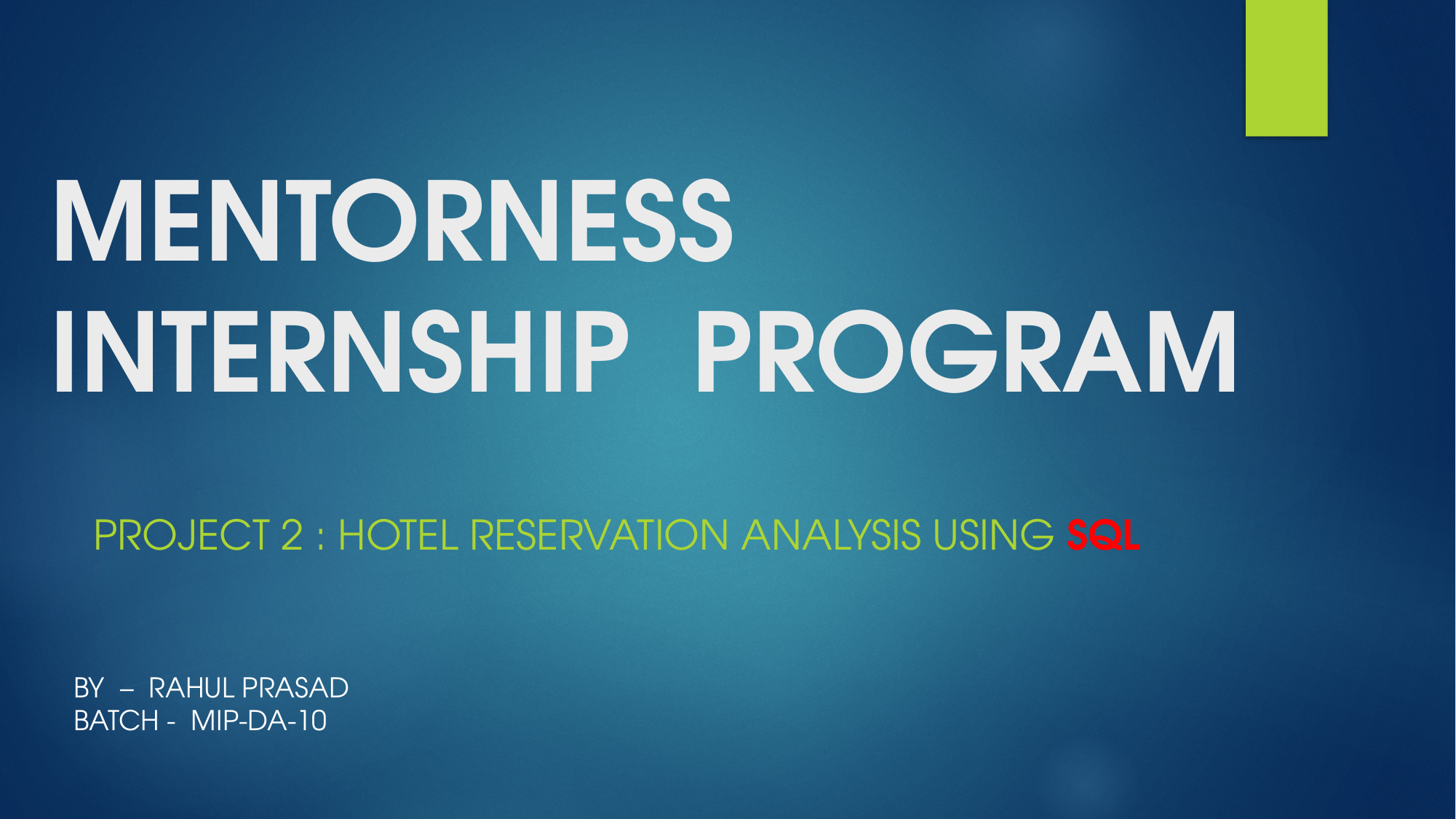

# MENTORNESS  INTERNSHIP  PROGRAM
PROJECT 2 : HOTEL RESERVATION ANALYSIS USING SQL
BY  –  RAHUL PRASAD
BATCH -  MIP-DA-10